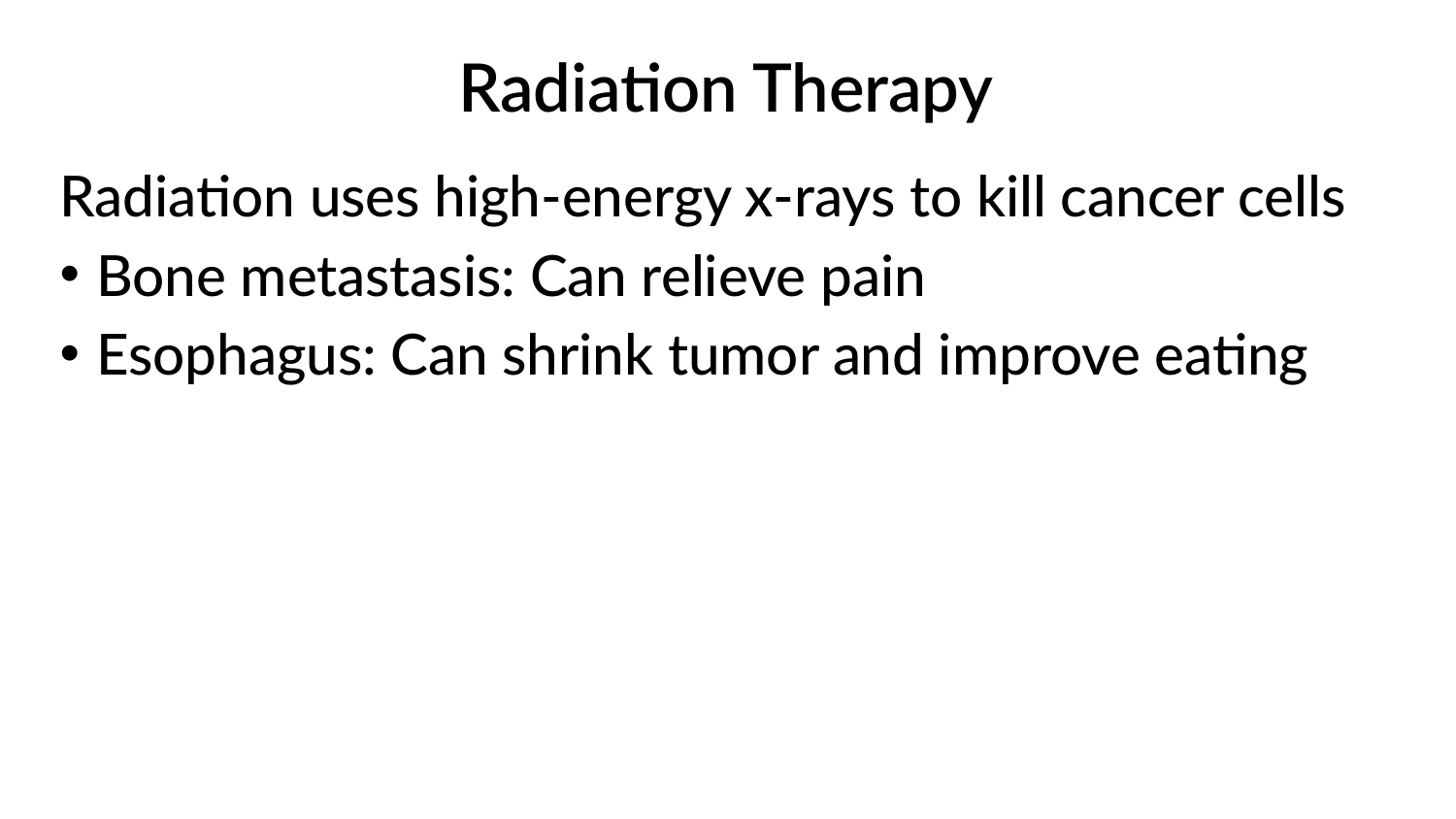

# Radiation Therapy
Radiation uses high-energy x-rays to kill cancer cells
Bone metastasis: Can relieve pain
Esophagus: Can shrink tumor and improve eating